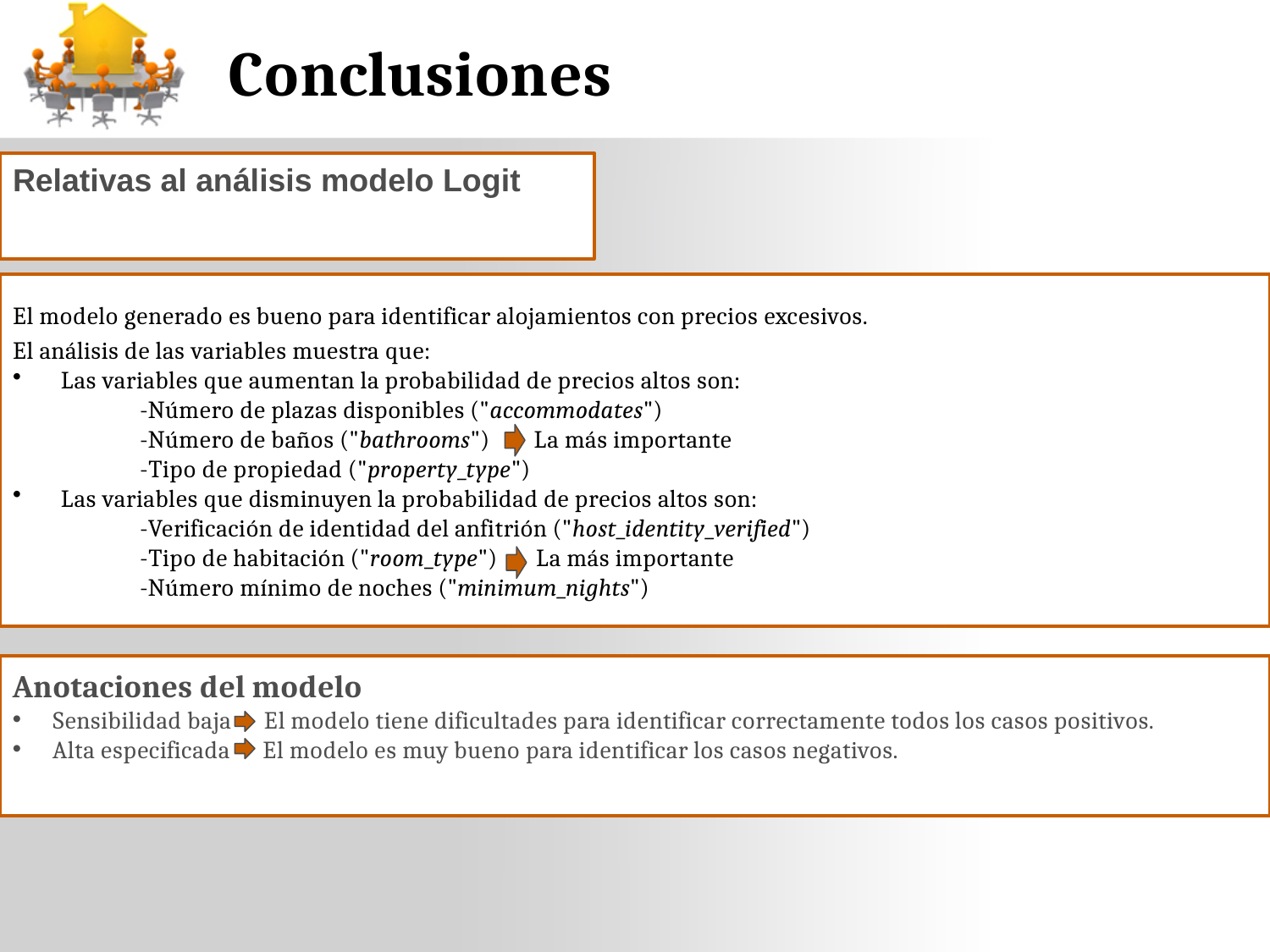

# Conclusiones
Relativas al análisis modelo Logit

El modelo generado es bueno para identificar alojamientos con precios excesivos.
El análisis de las variables muestra que:
Las variables que aumentan la probabilidad de precios altos son:
	-Número de plazas disponibles ("accommodates")
	-Número de baños ("bathrooms")        La más importante
	-Tipo de propiedad ("property_type")
Las variables que disminuyen la probabilidad de precios altos son:
	-Verificación de identidad del anfitrión ("host_identity_verified")
	-Tipo de habitación ("room_type")       La más importante
	-Número mínimo de noches ("minimum_nights")

Anotaciones del modelo
Sensibilidad baja      El modelo tiene dificultades para identificar correctamente todos los casos positivos.
Alta especificada      El modelo es muy bueno para identificar los casos negativos.